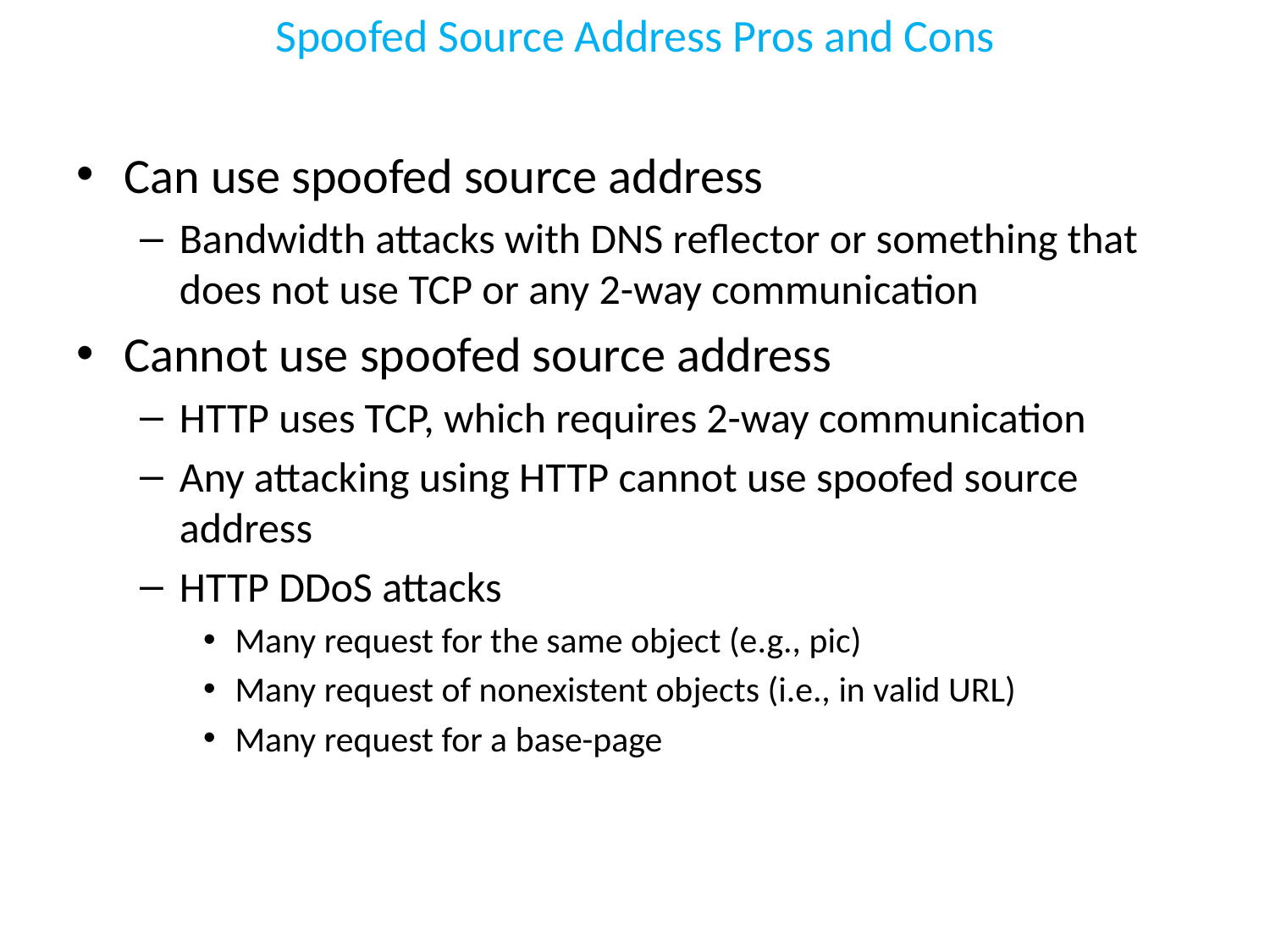

# Spoofed Source Address Pros and Cons
Can use spoofed source address
Bandwidth attacks with DNS reflector or something that does not use TCP or any 2-way communication
Cannot use spoofed source address
HTTP uses TCP, which requires 2-way communication
Any attacking using HTTP cannot use spoofed source address
HTTP DDoS attacks
Many request for the same object (e.g., pic)
Many request of nonexistent objects (i.e., in valid URL)
Many request for a base-page